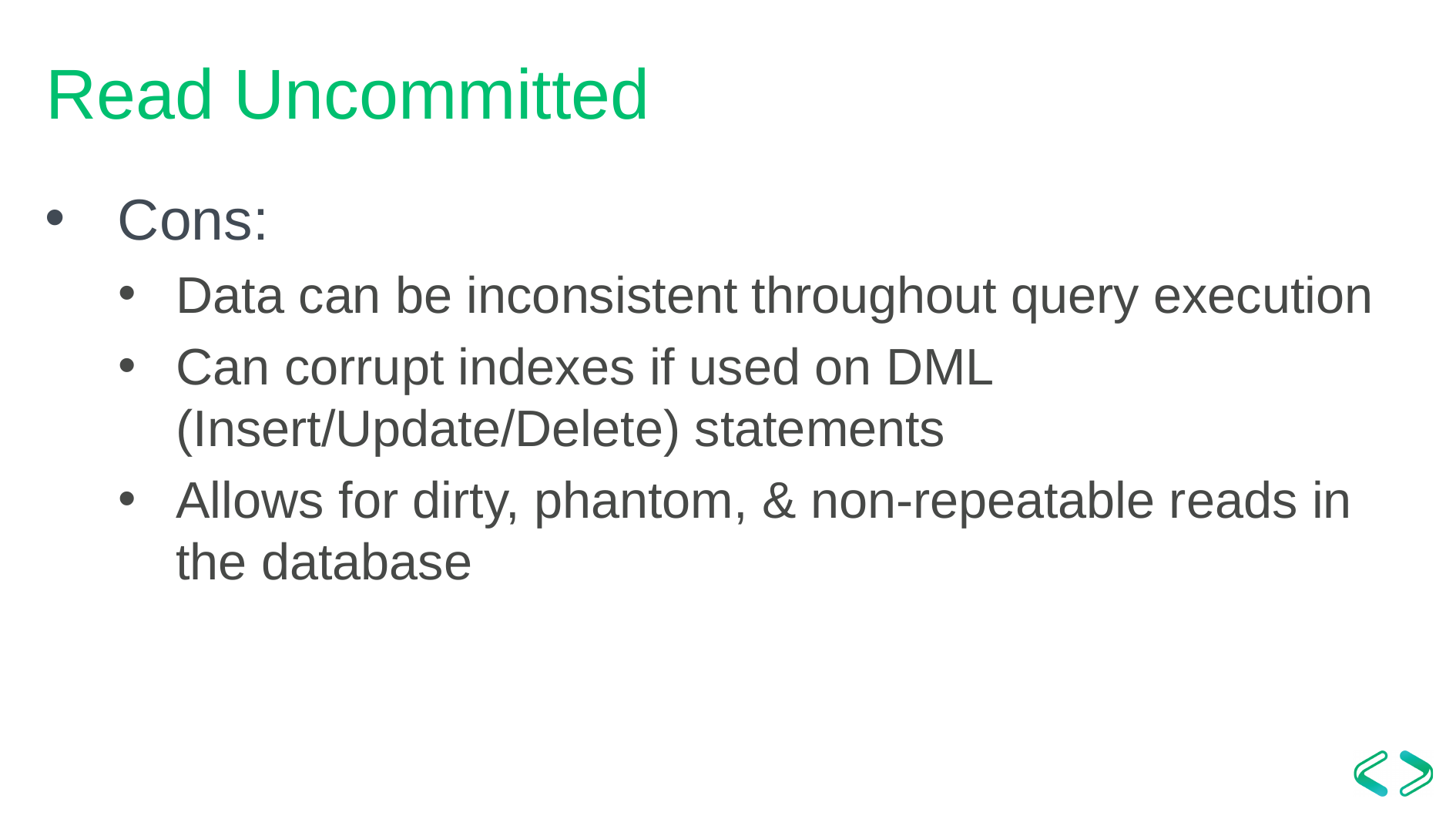

# Read Uncommitted
Cons:
Data can be inconsistent throughout query execution
Can corrupt indexes if used on DML (Insert/Update/Delete) statements
Allows for dirty, phantom, & non-repeatable reads in the database